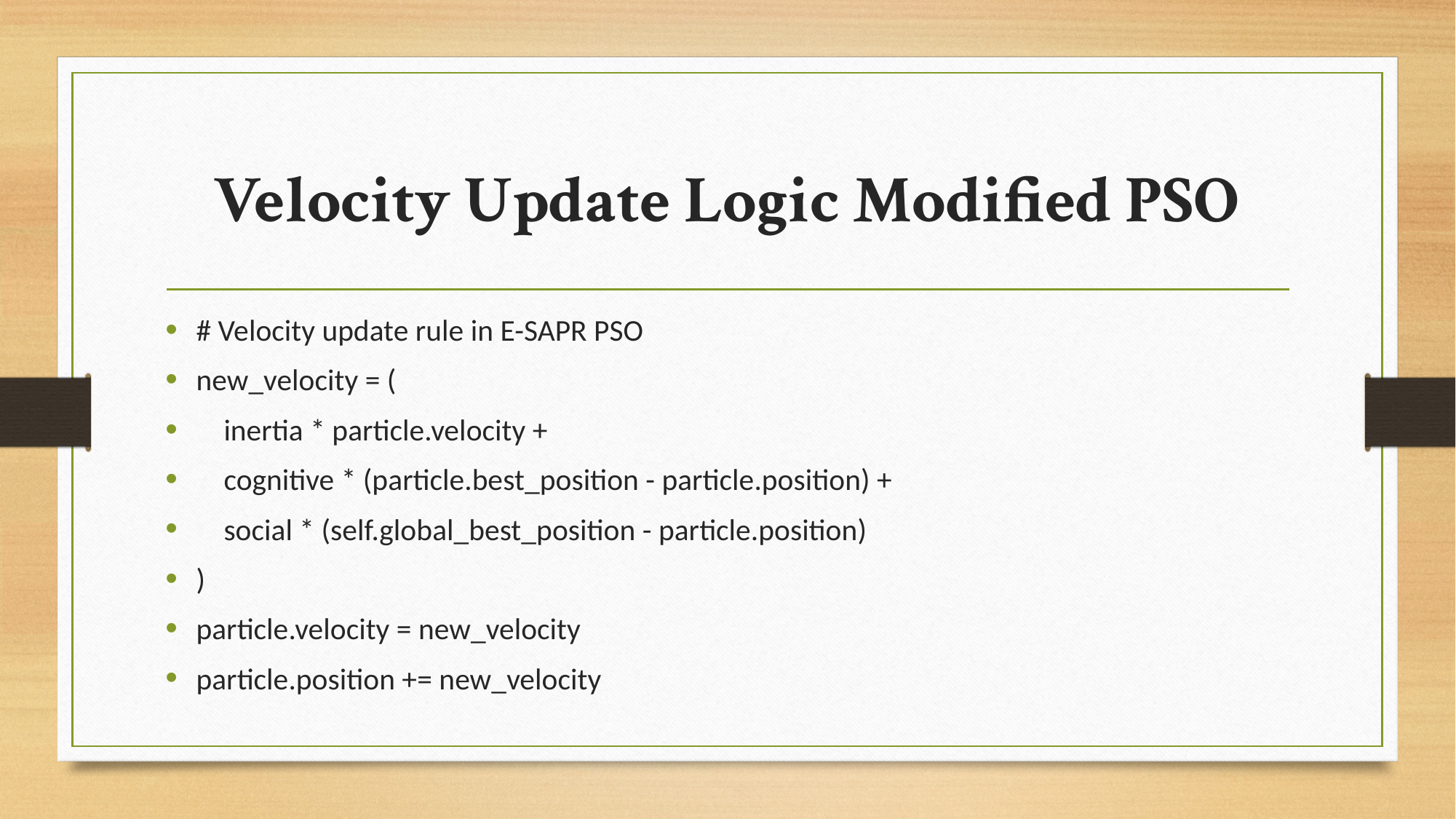

# Velocity Update Logic Modified PSO
# Velocity update rule in E-SAPR PSO
new_velocity = (
    inertia * particle.velocity +
    cognitive * (particle.best_position - particle.position) +
    social * (self.global_best_position - particle.position)
)
particle.velocity = new_velocity
particle.position += new_velocity